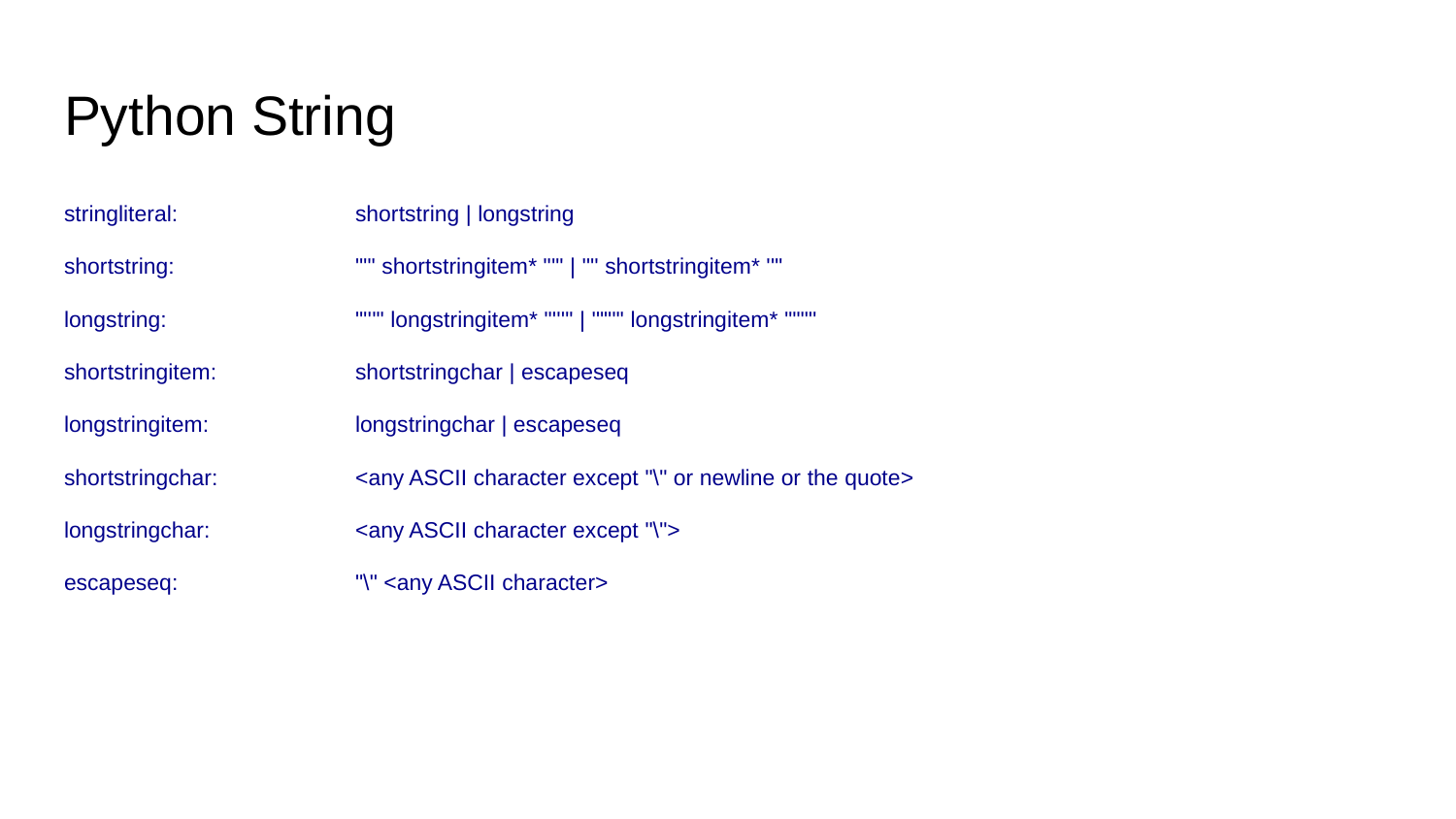

# Python String
stringliteral:   		shortstring | longstring
shortstring:     		"'" shortstringitem* "'" | '"' shortstringitem* '"'
longstring:      		"'''" longstringitem* "'''" | '"""' longstringitem* '"""'
shortstringitem: 	shortstringchar | escapeseq
longstringitem:  	longstringchar | escapeseq
shortstringchar: 	<any ASCII character except "\" or newline or the quote>
longstringchar:  	<any ASCII character except "\">
escapeseq:       	"\" <any ASCII character>